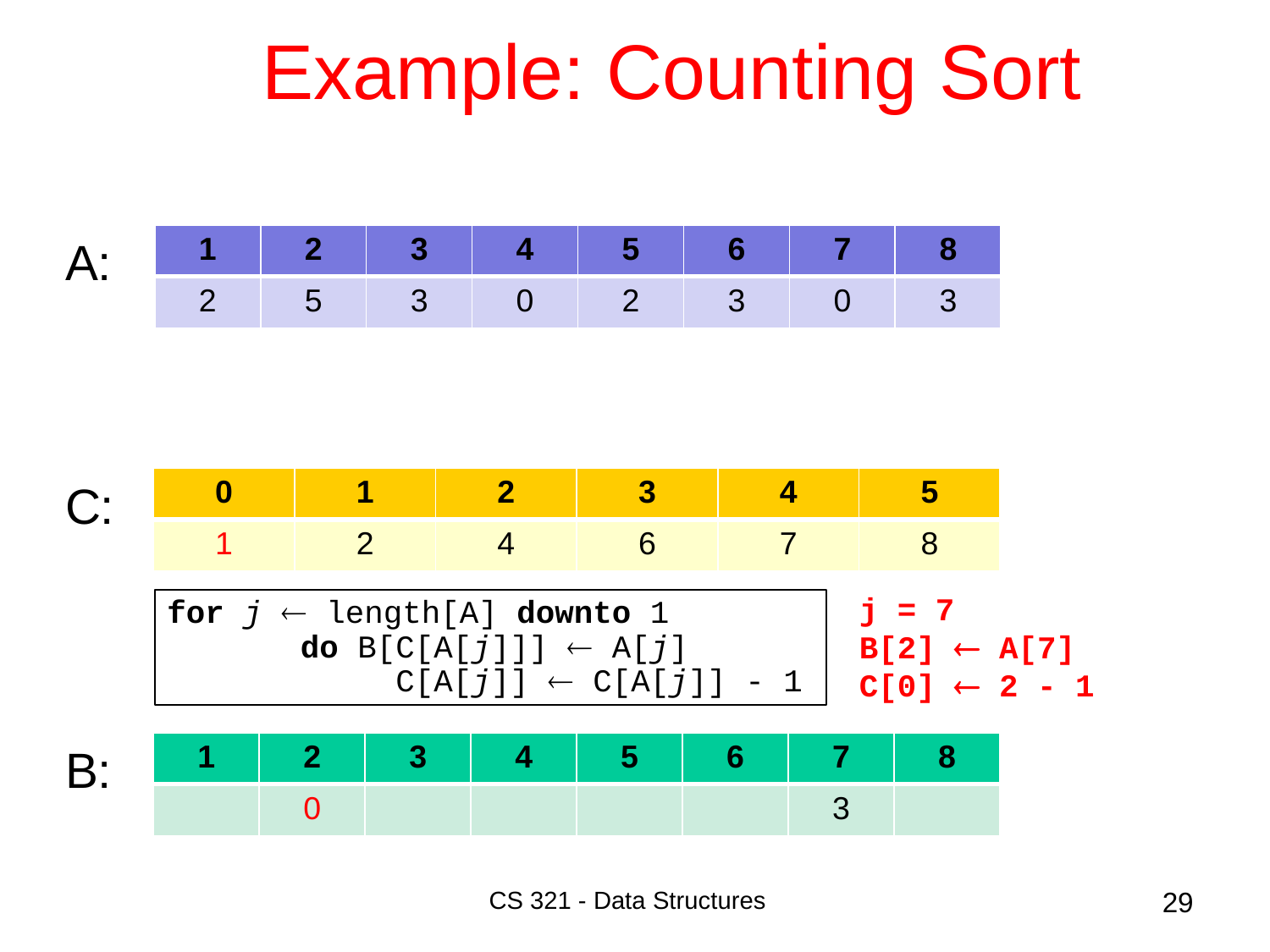

# Example: Counting Sort
A:
| 1 | 2 | 3 | 4 | 5 | 6 | 7 | 8 |
| --- | --- | --- | --- | --- | --- | --- | --- |
| 2 | 5 | 3 | 0 | 2 | 3 | 0 | 3 |
C:
| 0 | 1 | 2 | 3 | 4 | 5 |
| --- | --- | --- | --- | --- | --- |
| 1 | 2 | 4 | 6 | 7 | 8 |
j = 7
B[2] ← A[7]
C[0] ← 2 - 1
for j ← length[A] downto 1
       do B[C[A[j]]] ← A[j]
            C[A[j]] ← C[A[j]] - 1
B:
| 1 | 2 | 3 | 4 | 5 | 6 | 7 | 8 |
| --- | --- | --- | --- | --- | --- | --- | --- |
|  | 0 |  |  |  |  | 3 |  |
CS 321 - Data Structures
29